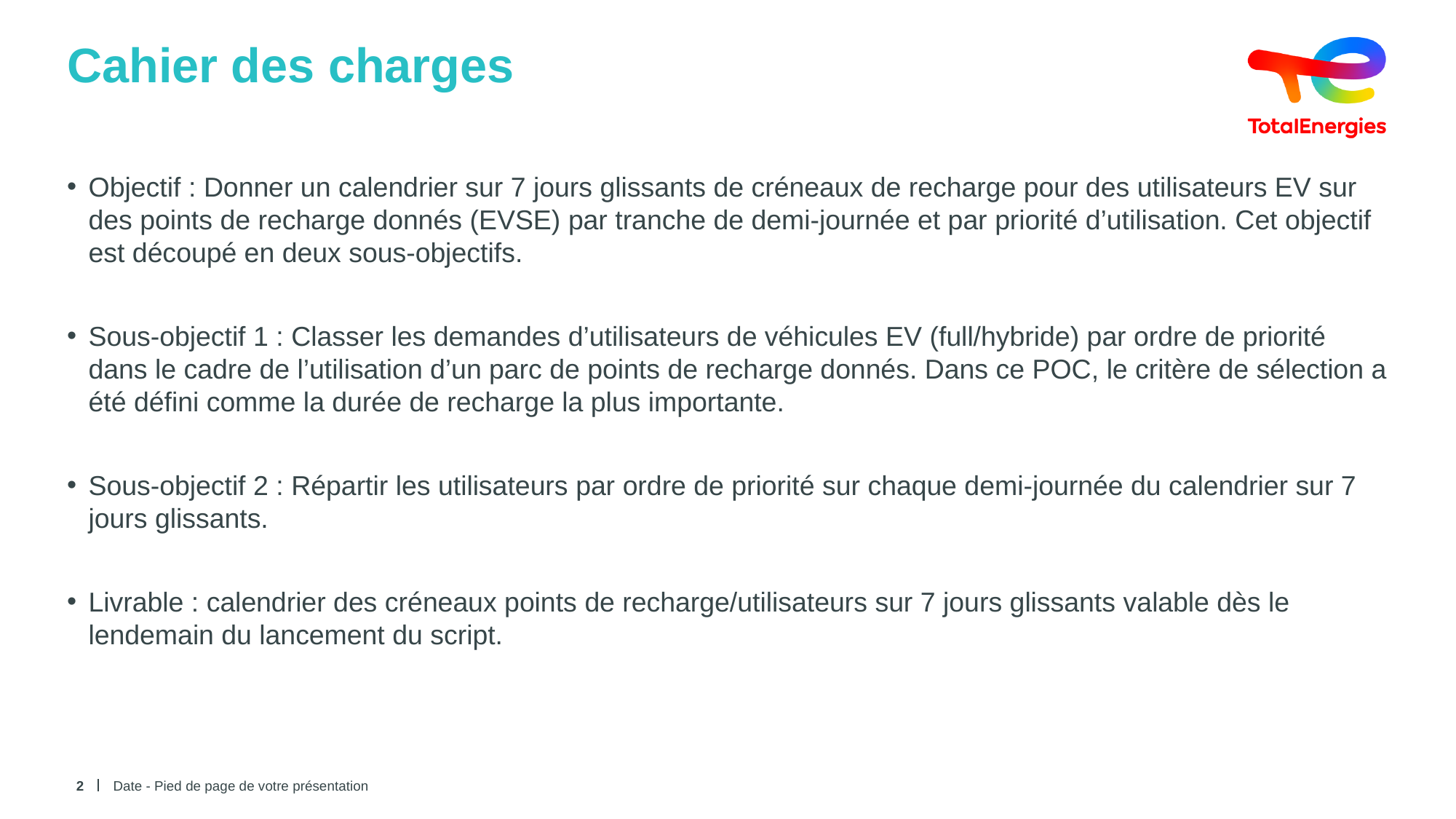

# Cahier des charges
Objectif : Donner un calendrier sur 7 jours glissants de créneaux de recharge pour des utilisateurs EV sur des points de recharge donnés (EVSE) par tranche de demi-journée et par priorité d’utilisation. Cet objectif est découpé en deux sous-objectifs.

Sous-objectif 1 : Classer les demandes d’utilisateurs de véhicules EV (full/hybride) par ordre de priorité dans le cadre de l’utilisation d’un parc de points de recharge donnés. Dans ce POC, le critère de sélection a été défini comme la durée de recharge la plus importante.

Sous-objectif 2 : Répartir les utilisateurs par ordre de priorité sur chaque demi-journée du calendrier sur 7 jours glissants.

Livrable : calendrier des créneaux points de recharge/utilisateurs sur 7 jours glissants valable dès le lendemain du lancement du script.

2
Date - Pied de page de votre présentation